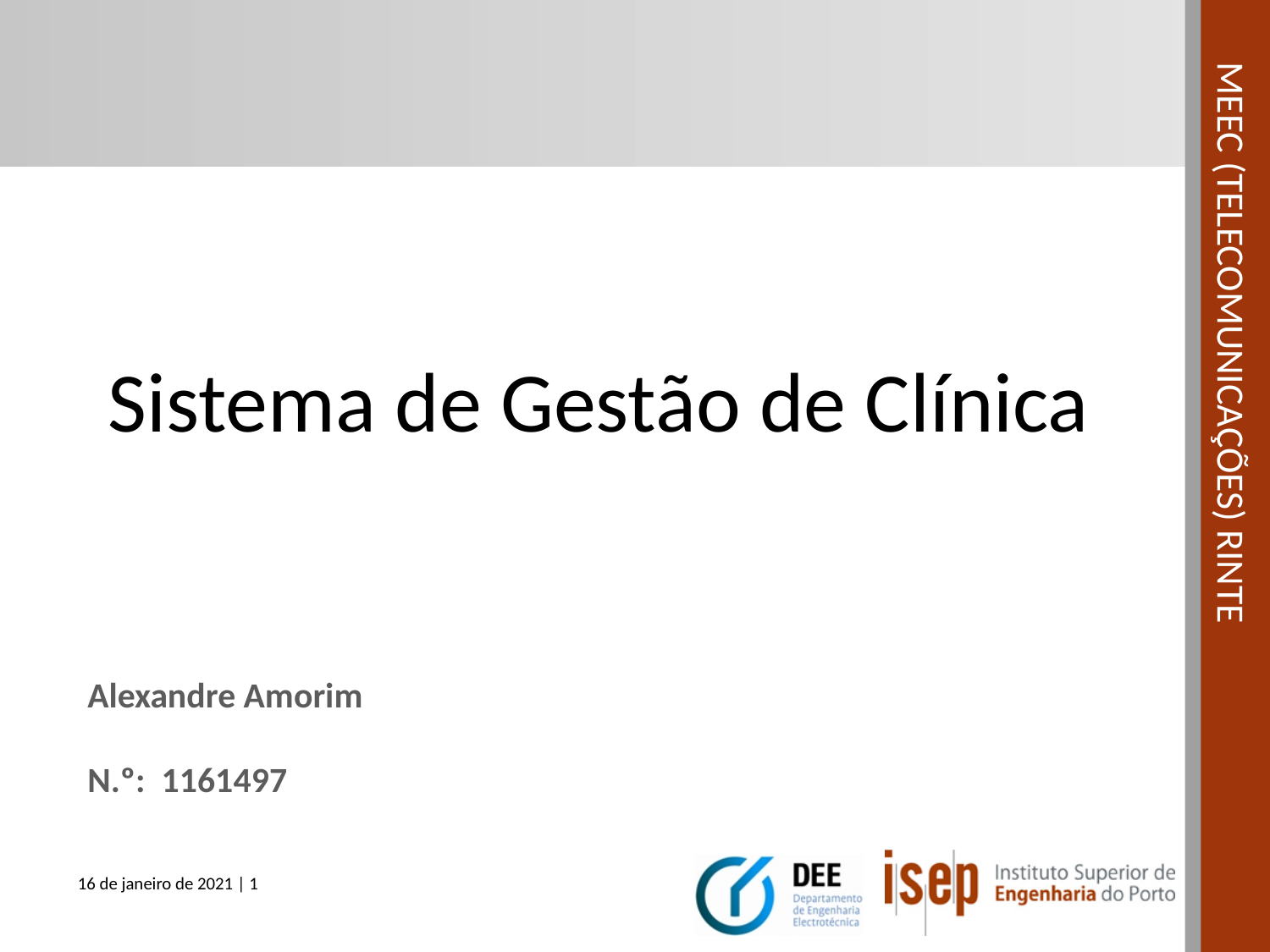

# Sistema de Gestão de Clínica
Alexandre Amorim
N.º:  1161497
16 de janeiro de 2021 | 1